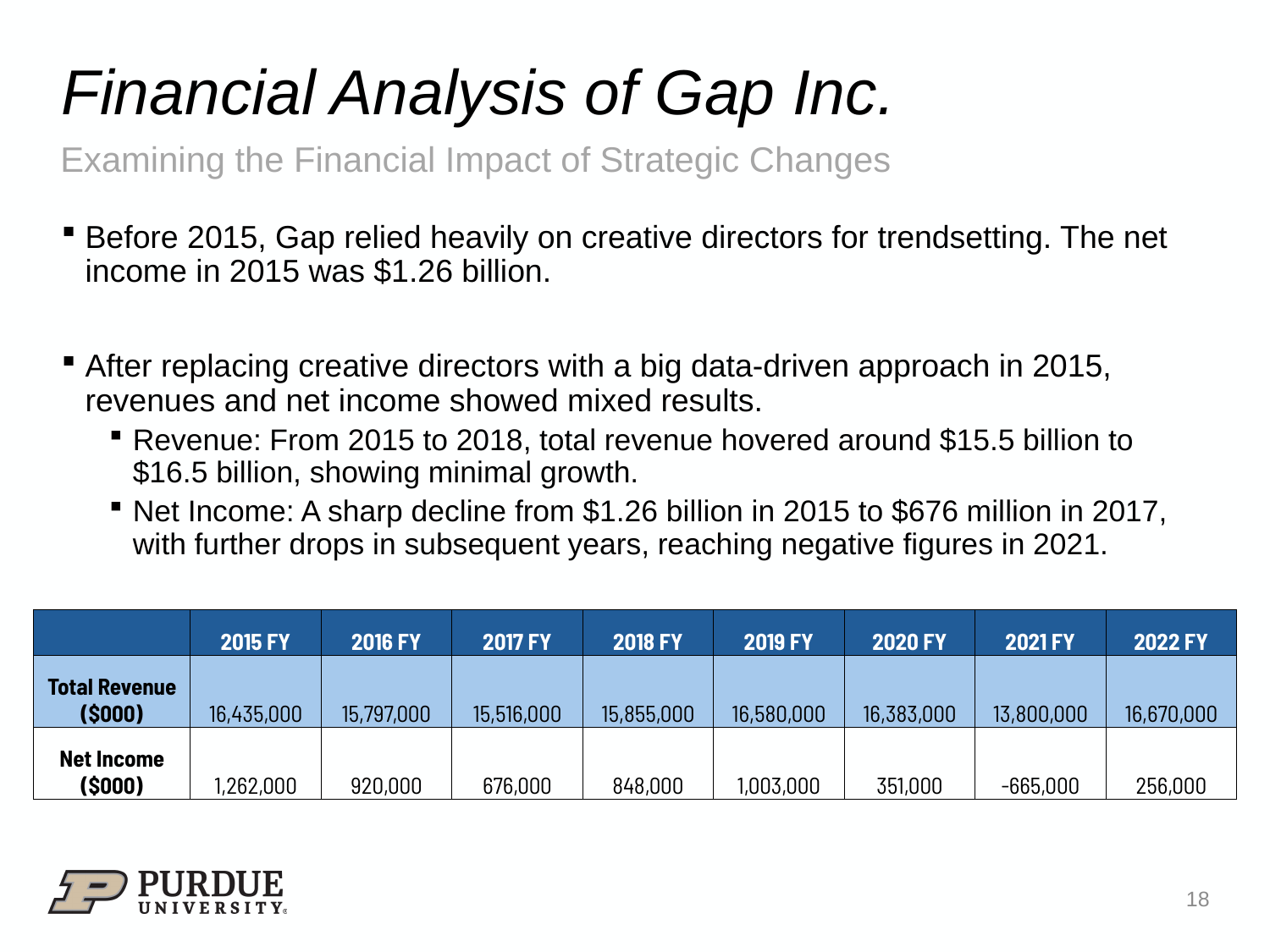

# Financial Analysis of Gap Inc.
Examining the Financial Impact of Strategic Changes
Before 2015, Gap relied heavily on creative directors for trendsetting. The net income in 2015 was $1.26 billion.

After replacing creative directors with a big data-driven approach in 2015, revenues and net income showed mixed results.
Revenue: From 2015 to 2018, total revenue hovered around $15.5 billion to $16.5 billion, showing minimal growth.
Net Income: A sharp decline from $1.26 billion in 2015 to $676 million in 2017, with further drops in subsequent years, reaching negative figures in 2021.

|  | 2015 FY | 2016 FY | 2017 FY | 2018 FY | 2019 FY | 2020 FY | 2021 FY | 2022 FY |
| --- | --- | --- | --- | --- | --- | --- | --- | --- |
| Total Revenue ($000) | 16,435,000 | 15,797,000 | 15,516,000 | 15,855,000 | 16,580,000 | 16,383,000 | 13,800,000 | 16,670,000 |
| Net Income ($000) | 1,262,000 | 920,000 | 676,000 | 848,000 | 1,003,000 | 351,000 | -665,000 | 256,000 |
18